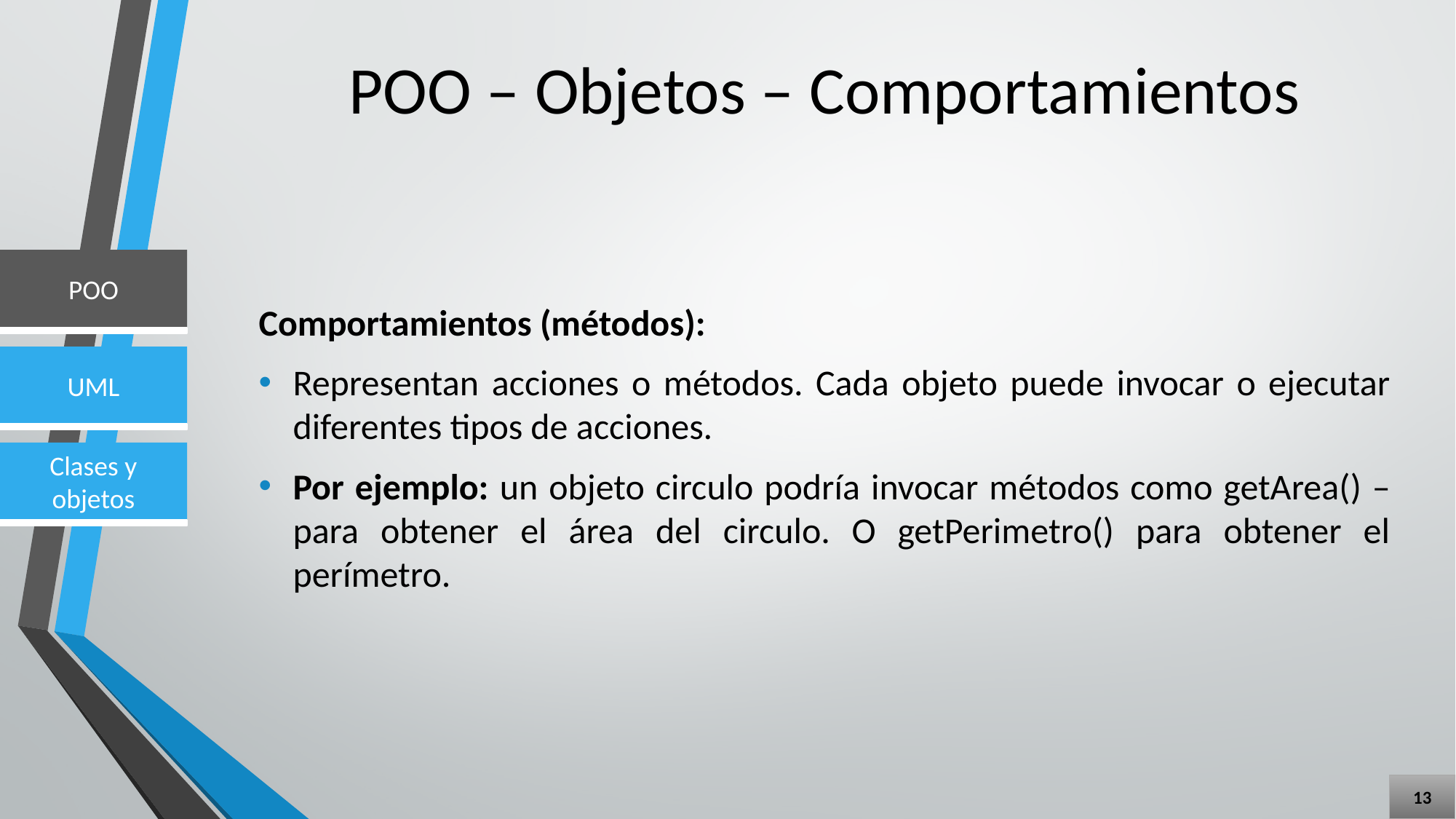

# POO – Objetos – Comportamientos
Comportamientos (métodos):
Representan acciones o métodos. Cada objeto puede invocar o ejecutar diferentes tipos de acciones.
Por ejemplo: un objeto circulo podría invocar métodos como getArea() – para obtener el área del circulo. O getPerimetro() para obtener el perímetro.
13